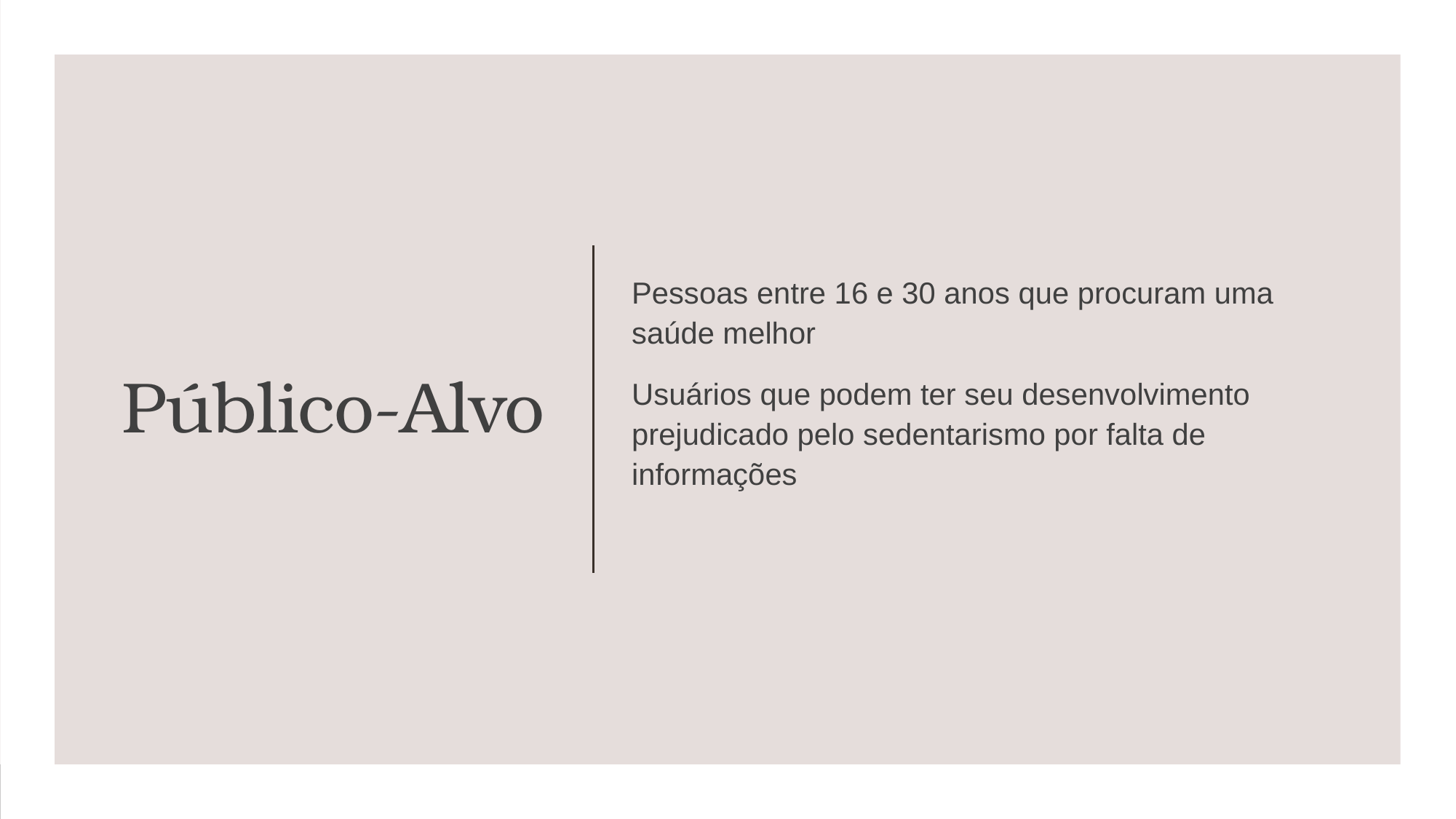

Pessoas entre 16 e 30 anos que procuram uma saúde melhor
Usuários que podem ter seu desenvolvimento prejudicado pelo sedentarismo por falta de informações

# Público-Alvo